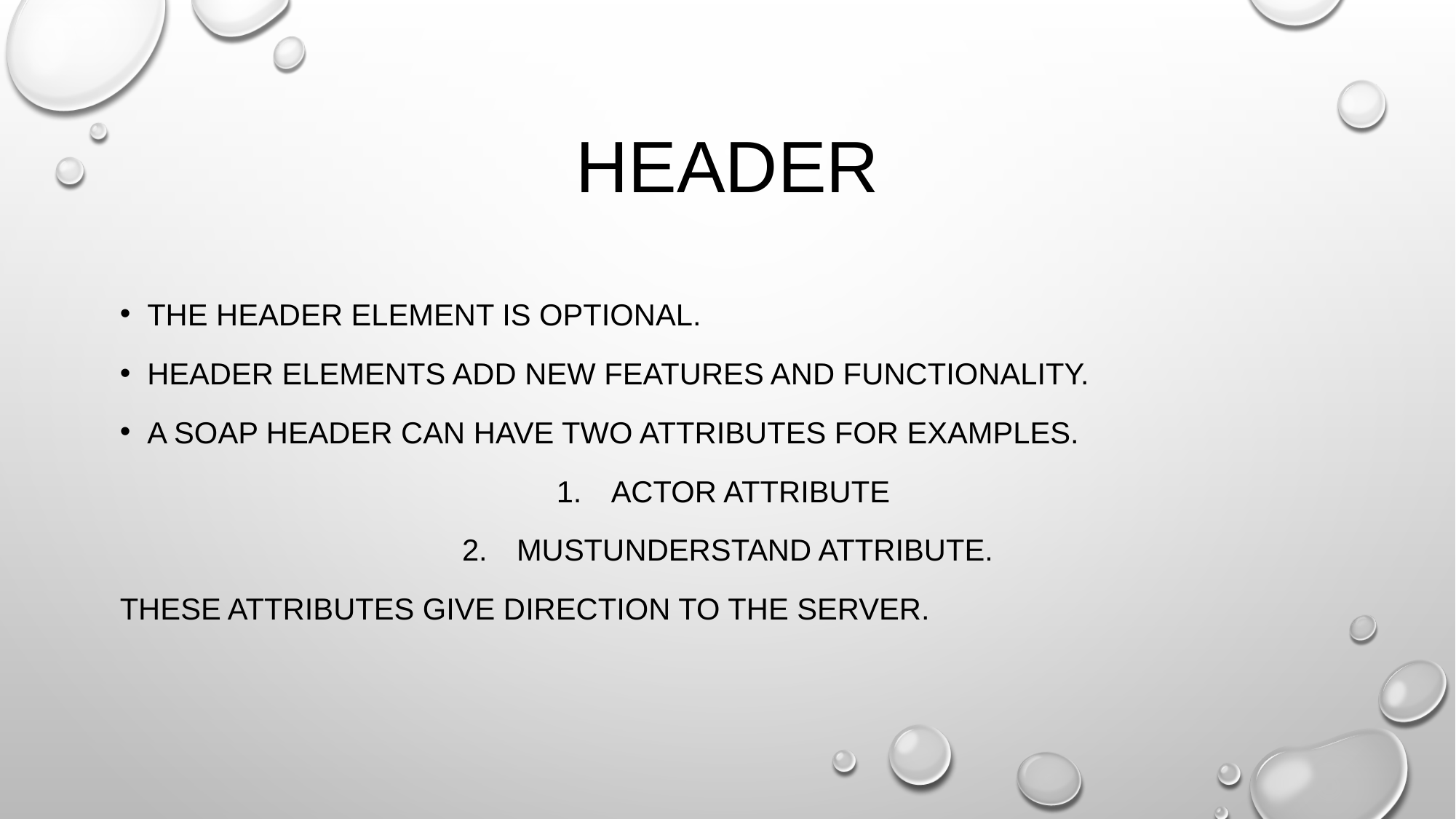

# header
The header element is optional.
Header elements add new features and functionality.
A soap header can have two attributes for examples.
Actor attribute
Mustunderstand attribute.
These attributes give direction to the server.